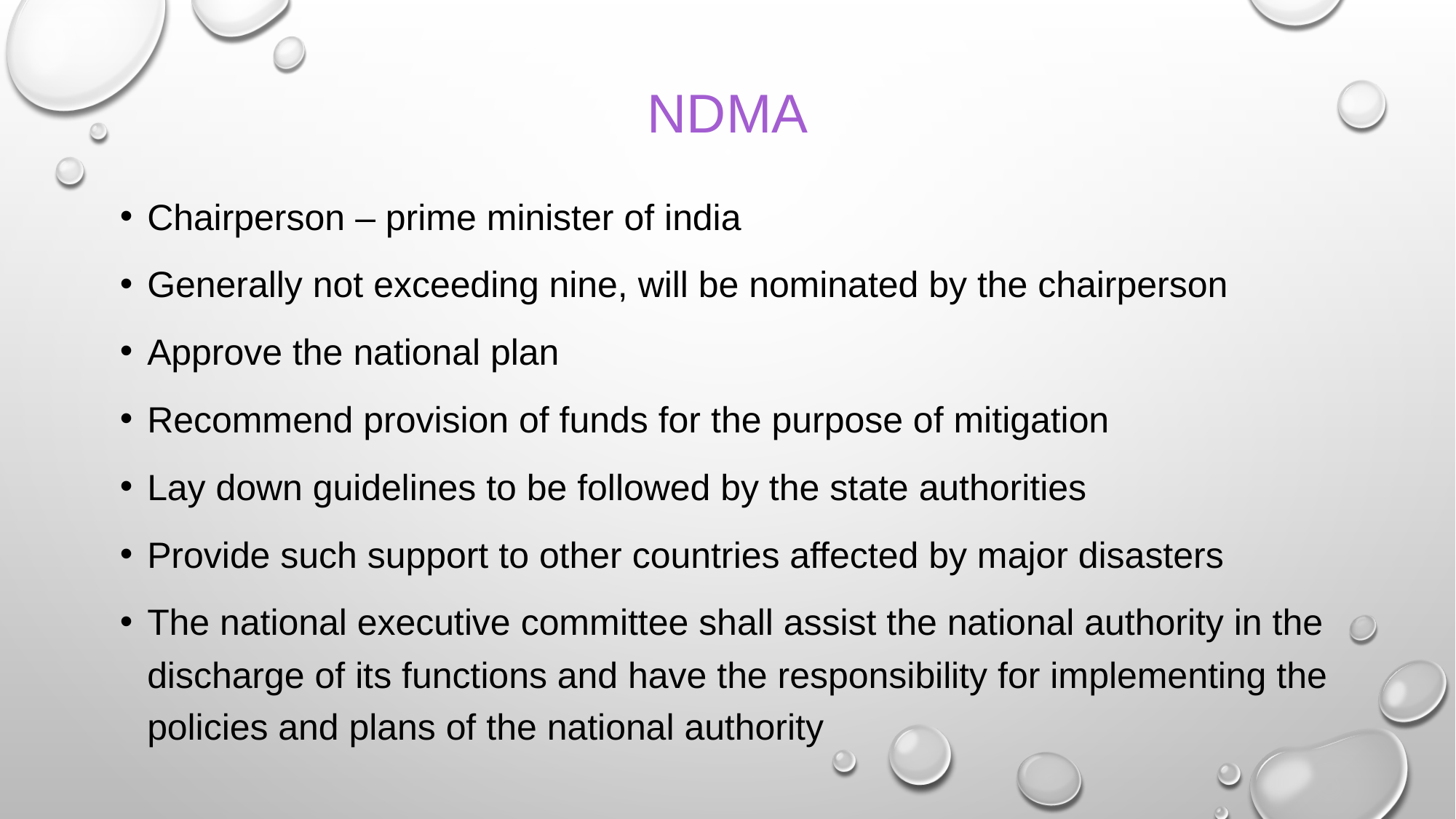

# NDMA
Chairperson – prime minister of india
Generally not exceeding nine, will be nominated by the chairperson
Approve the national plan
Recommend provision of funds for the purpose of mitigation
Lay down guidelines to be followed by the state authorities
Provide such support to other countries affected by major disasters
The national executive committee shall assist the national authority in the discharge of its functions and have the responsibility for implementing the policies and plans of the national authority